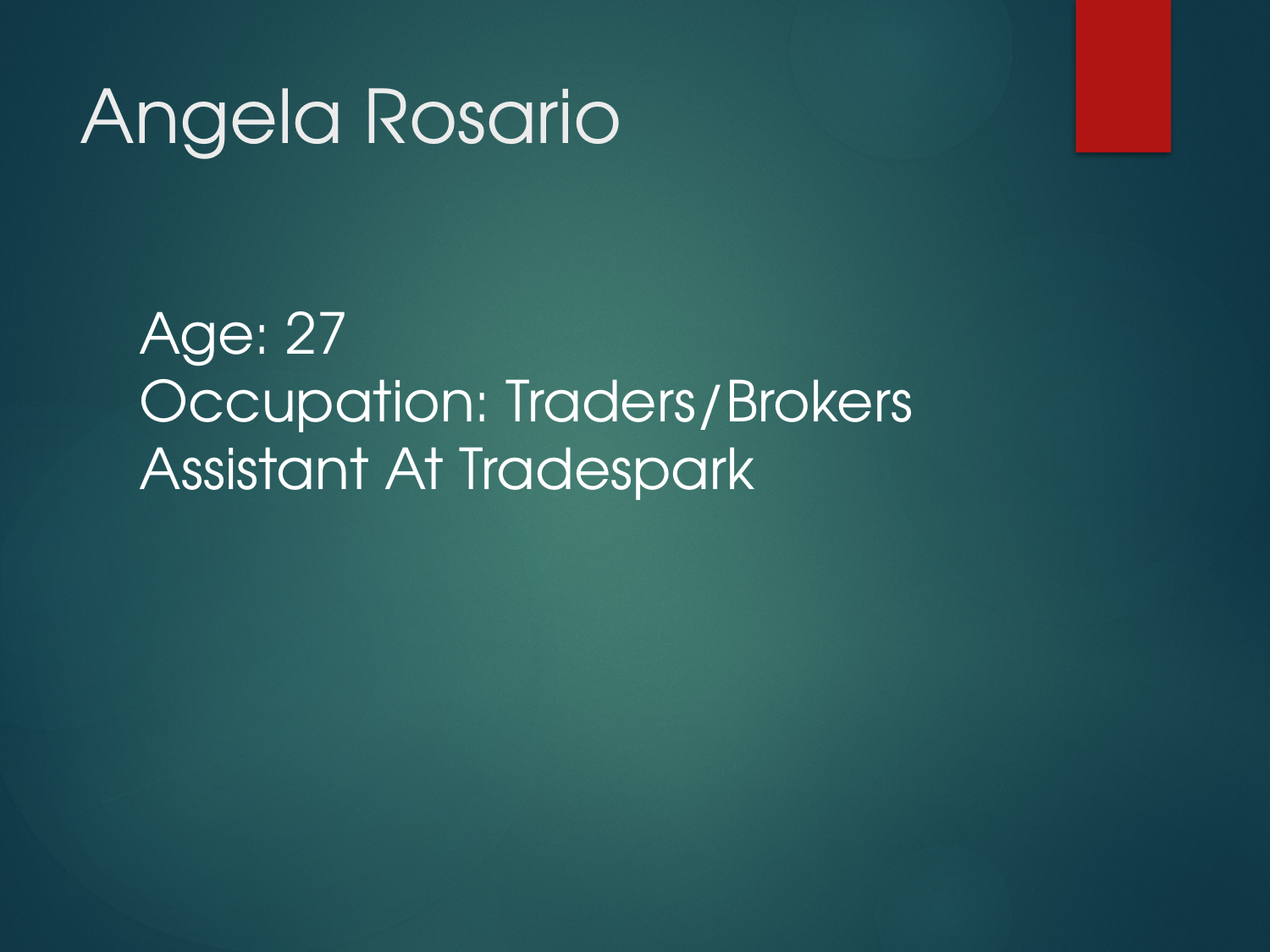

# Angela Rosario

Age: 27
Occupation: Traders/Brokers Assistant At Tradespark